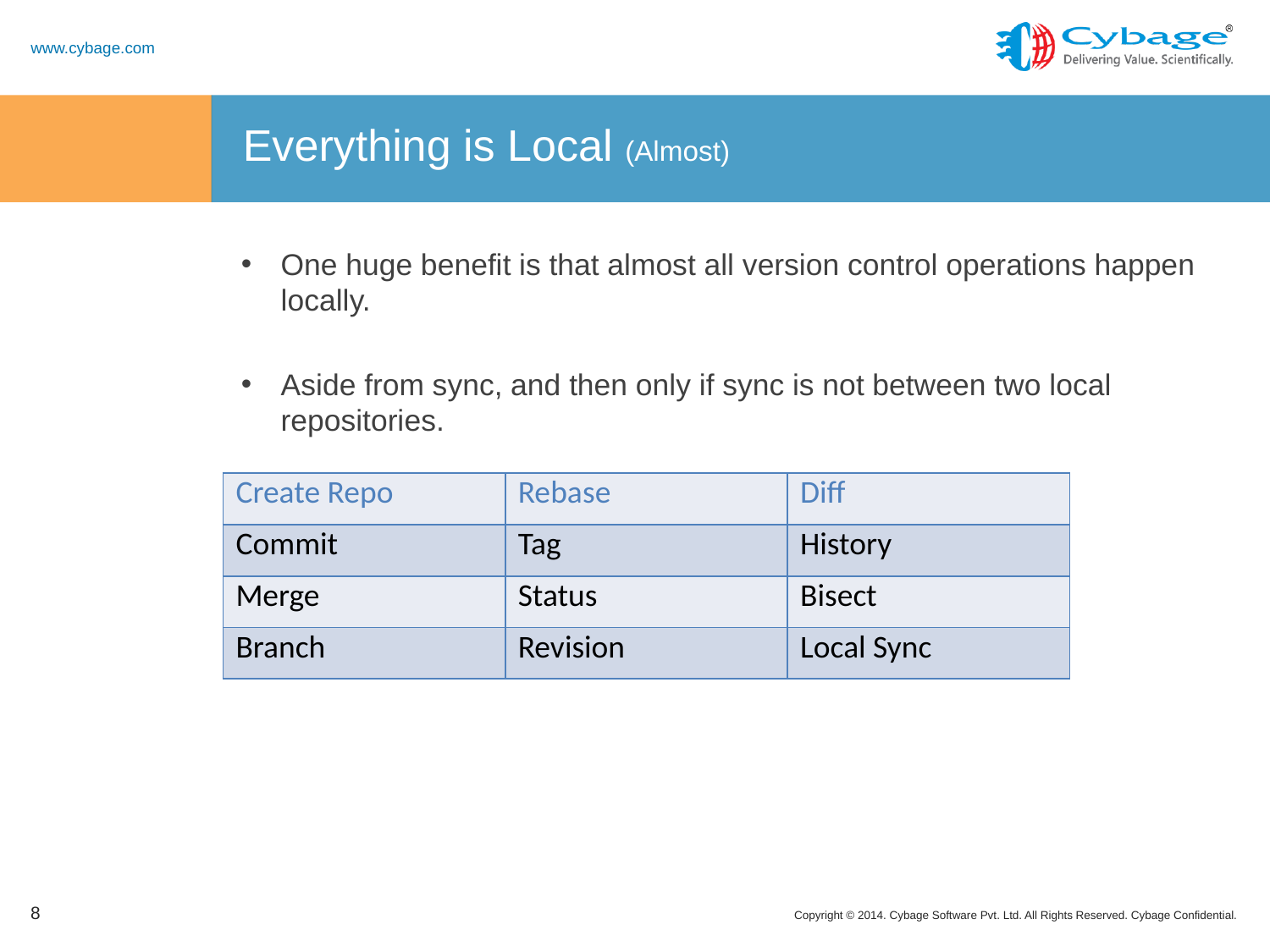

# Everything is Local (Almost)
One huge benefit is that almost all version control operations happen locally.

Aside from sync, and then only if sync is not between two local repositories.
| Create Repo | Rebase | Diff |
| --- | --- | --- |
| Commit | Tag | History |
| Merge | Status | Bisect |
| Branch | Revision | Local Sync |
8